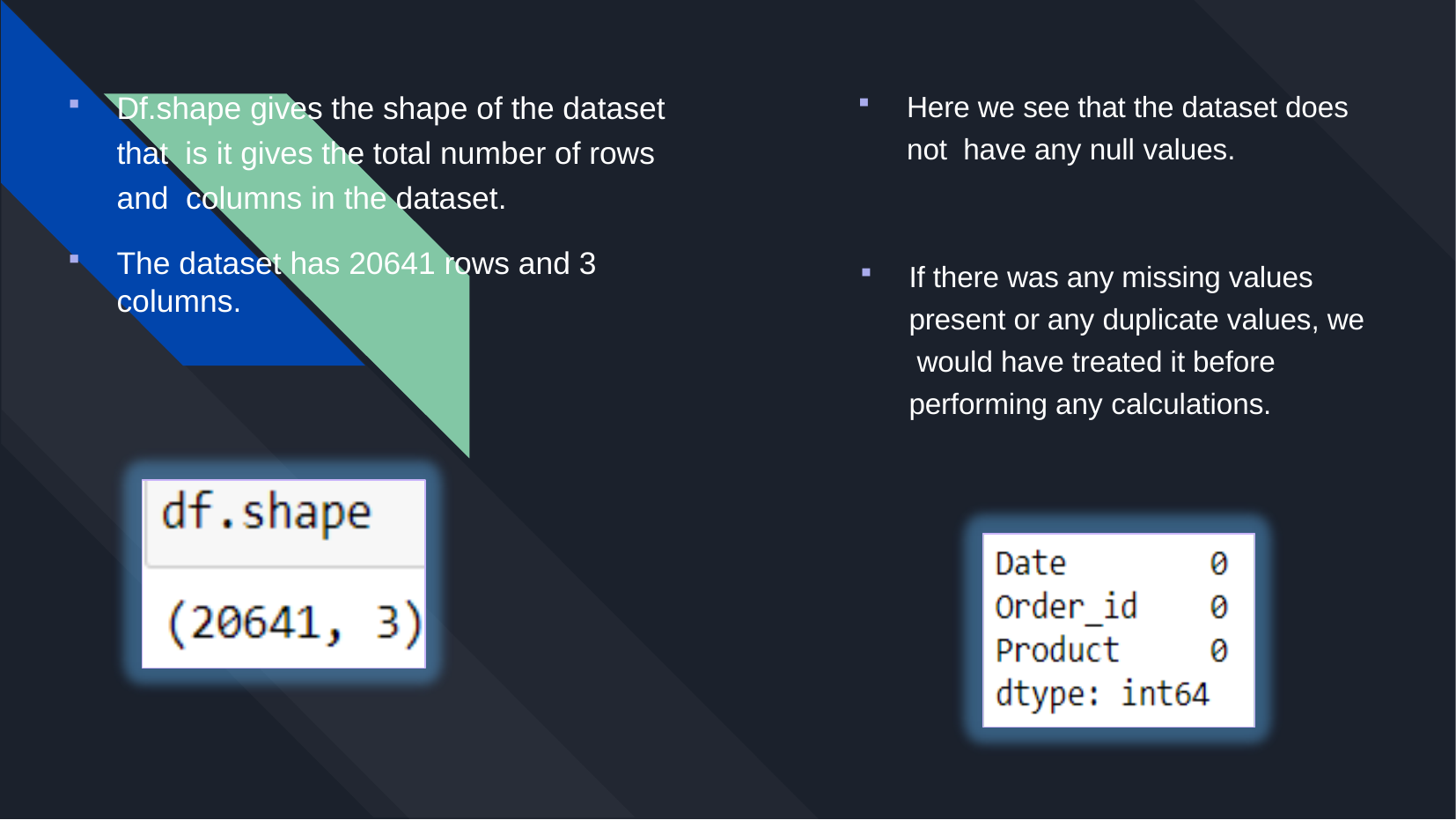

Df.shape gives the shape of the dataset that  is it gives the total number of rows and  columns in the dataset.
The dataset has 20641 rows and 3 columns.
Here we see that the dataset does not  have any null values.
If there was any missing values  present or any duplicate values, we  would have treated it before  performing any calculations.